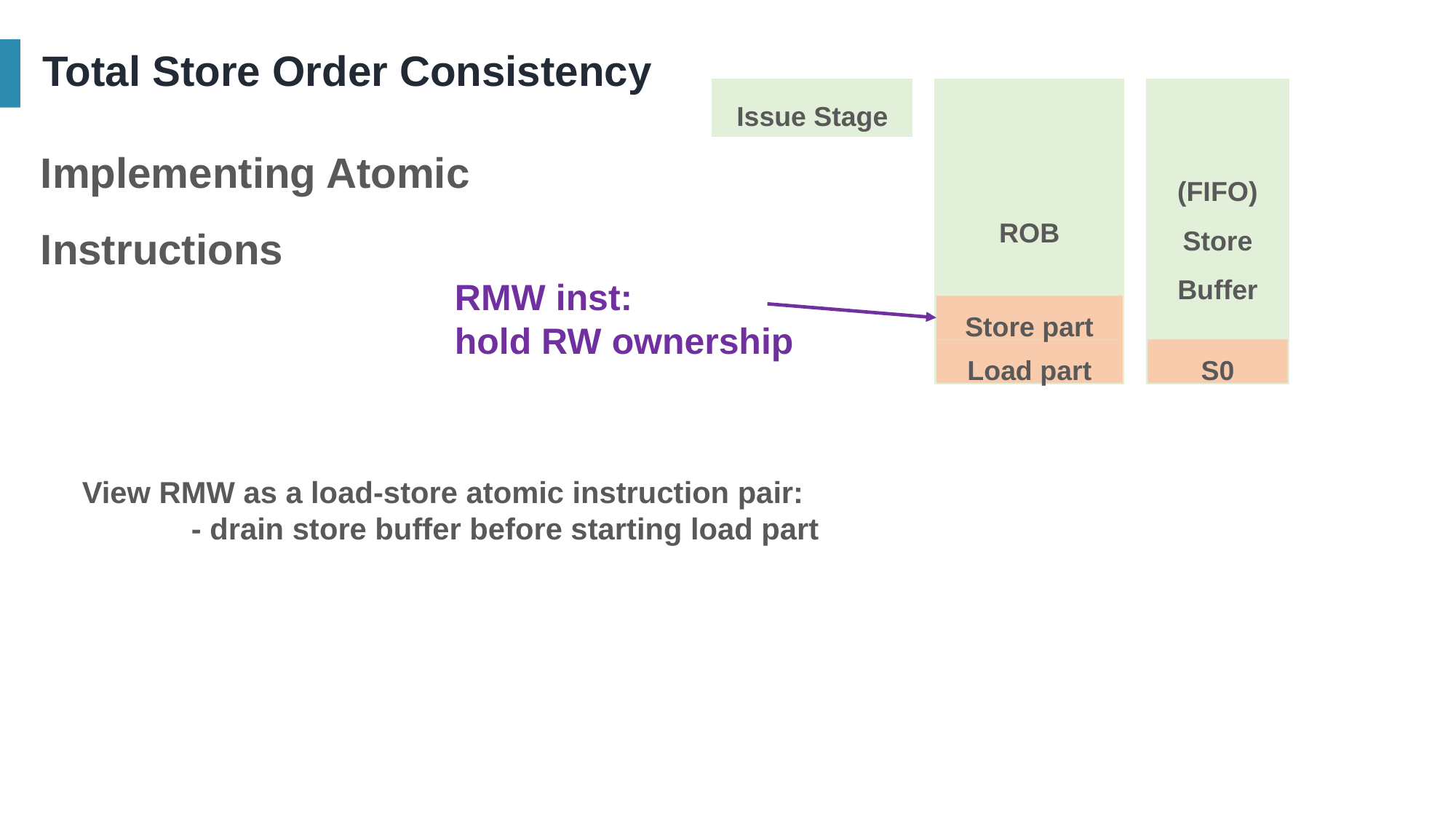

Total Store Order Consistency

Issue Stage

ROB

(FIFO)
Store
Buffer
Implementing Atomic
Instructions

RMW inst:
hold RW ownership
Store part
Load part
S0
View RMW as a load-store atomic instruction pair:
	- drain store buffer before starting load part